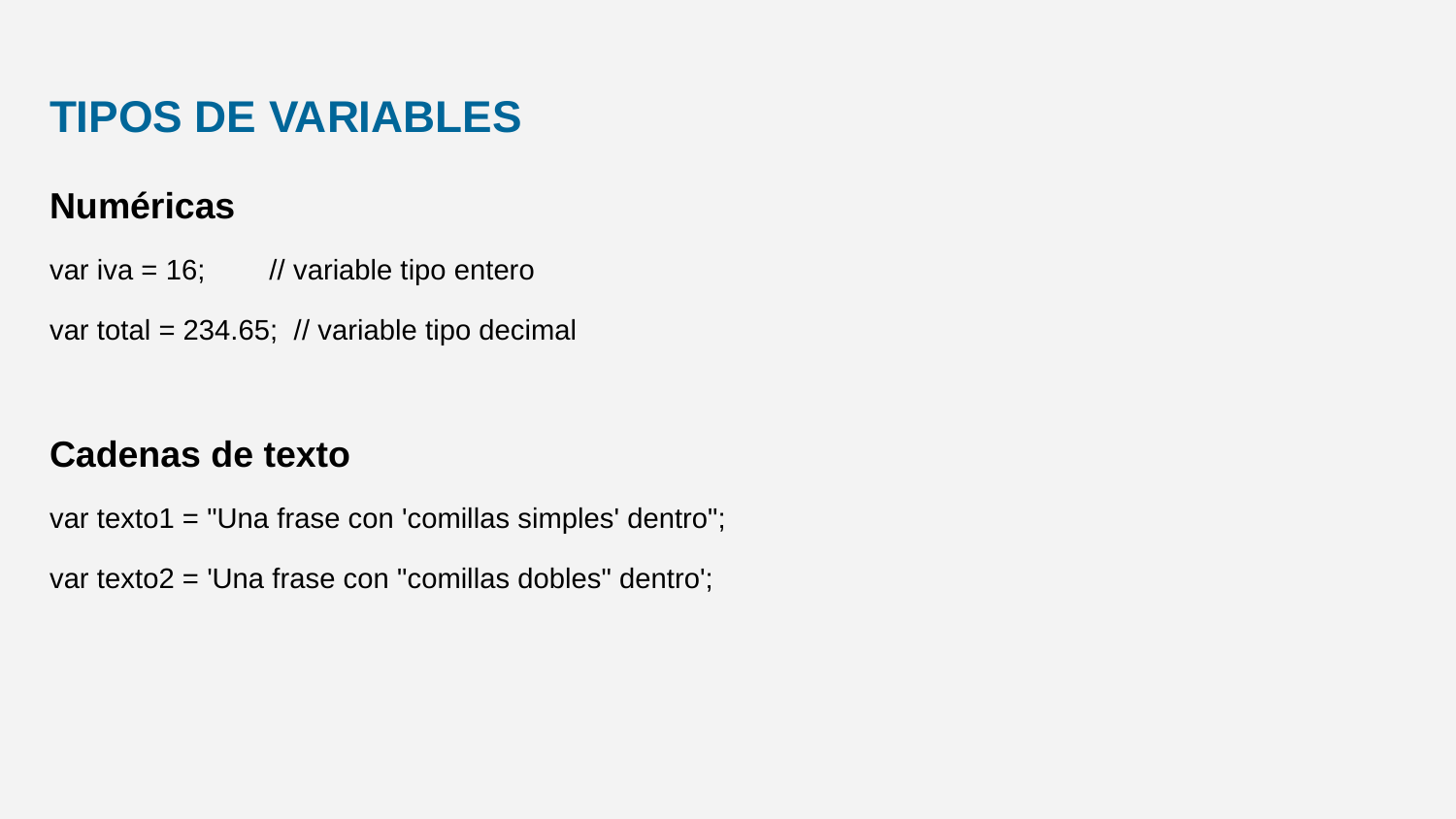

# TIPOS DE VARIABLES
Numéricas
var iva = 16;        // variable tipo entero
var total = 234.65;  // variable tipo decimal

Cadenas de texto
var texto1 = "Una frase con 'comillas simples' dentro";
var texto2 = 'Una frase con "comillas dobles" dentro';